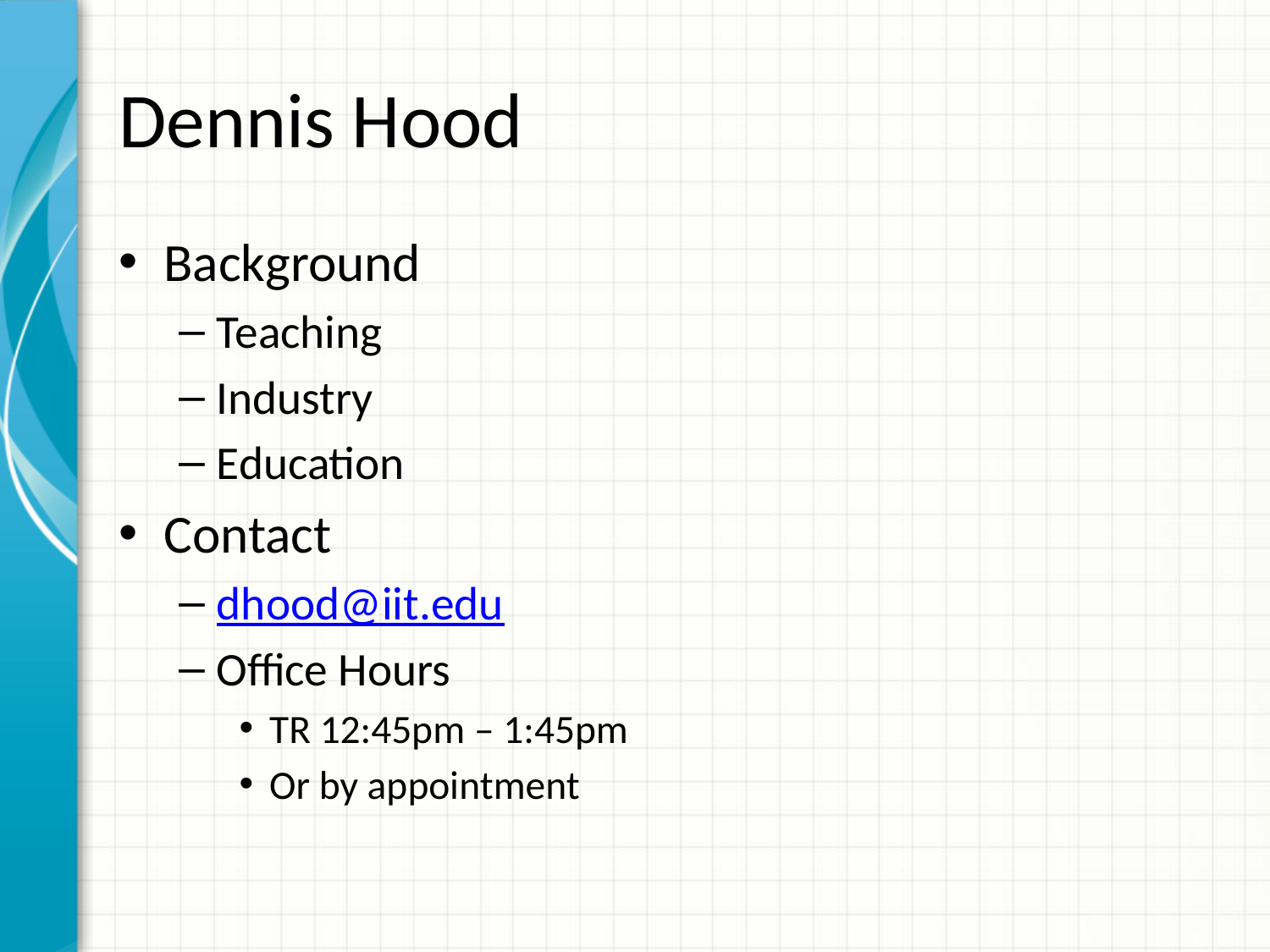

# Dennis Hood
Background
Teaching
Industry
Education
Contact
dhood@iit.edu
Office Hours
TR 12:45pm – 1:45pm
Or by appointment